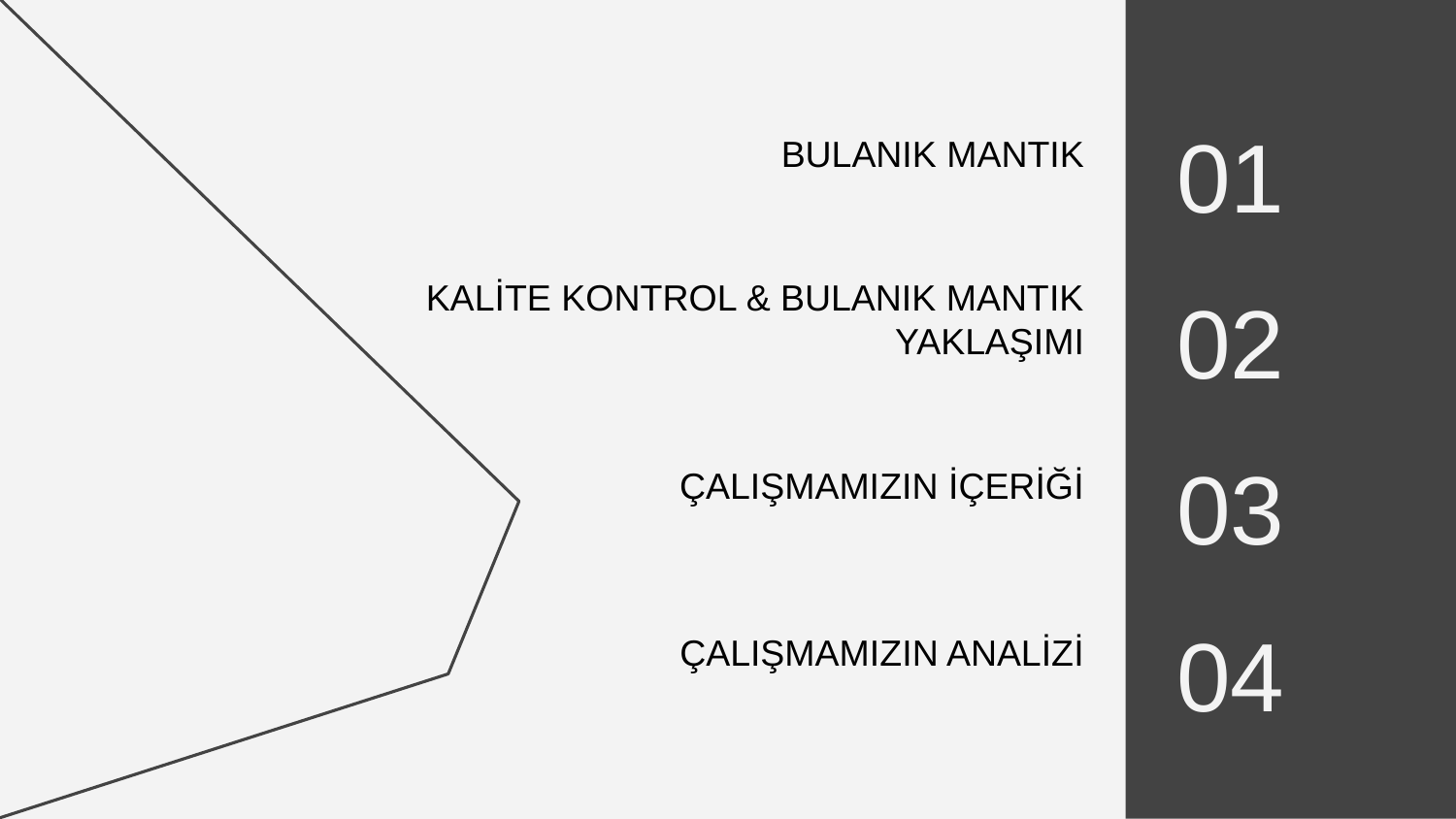

01
# BULANIK MANTIK
02
KALİTE KONTROL & BULANIK MANTIK YAKLAŞIMI
03
ÇALIŞMAMIZIN İÇERİĞİ
04
ÇALIŞMAMIZIN ANALİZİ